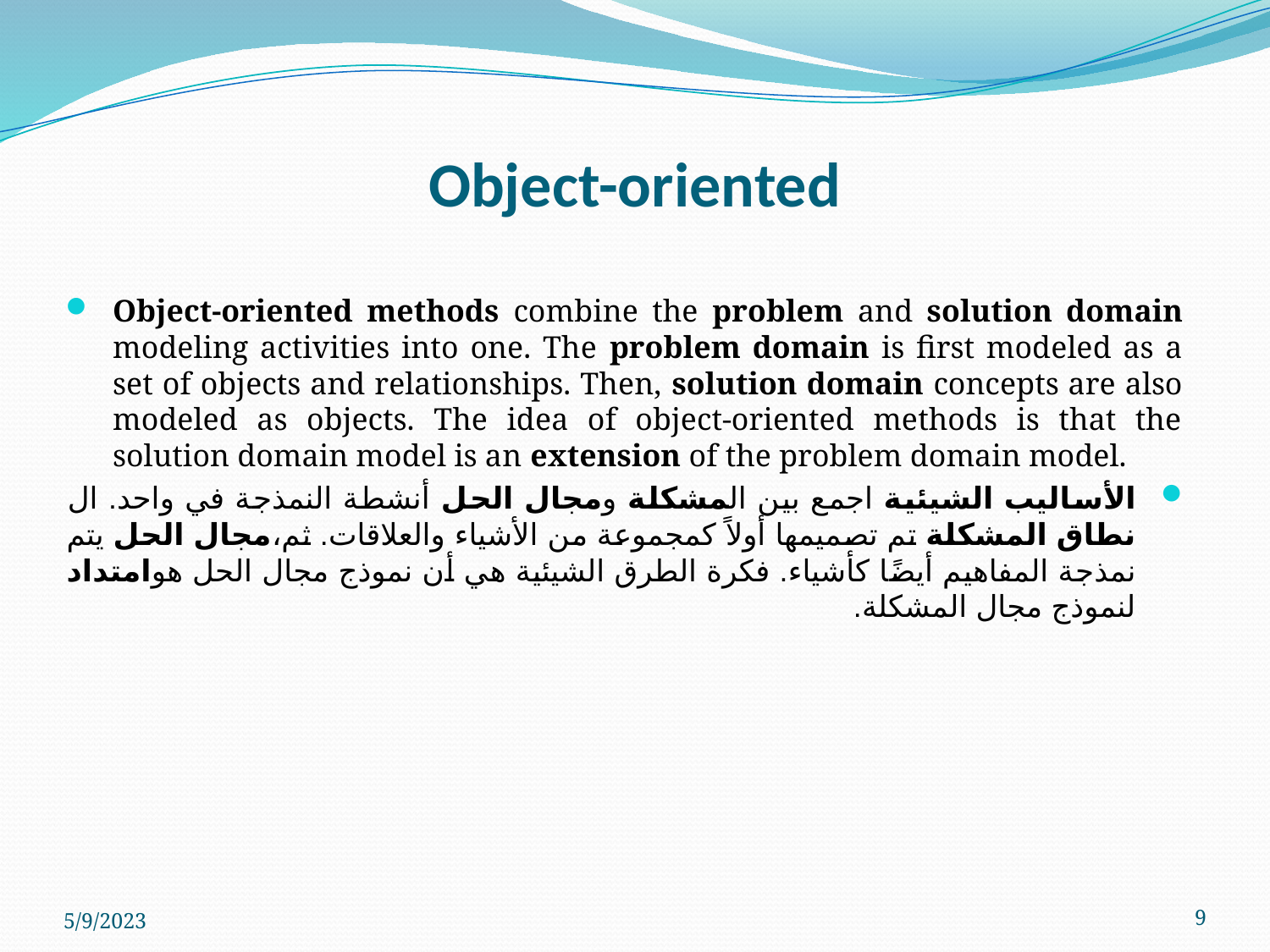

# Object-oriented
Object-oriented methods combine the problem and solution domain modeling activities into one. The problem domain is first modeled as a set of objects and relationships. Then, solution domain concepts are also modeled as objects. The idea of object-oriented methods is that the solution domain model is an extension of the problem domain model.
الأساليب الشيئية اجمع بين المشكلة ومجال الحل أنشطة النمذجة في واحد. ال نطاق المشكلة تم تصميمها أولاً كمجموعة من الأشياء والعلاقات. ثم،مجال الحل يتم نمذجة المفاهيم أيضًا كأشياء. فكرة الطرق الشيئية هي أن نموذج مجال الحل هوامتداد لنموذج مجال المشكلة.

5/9/2023
9